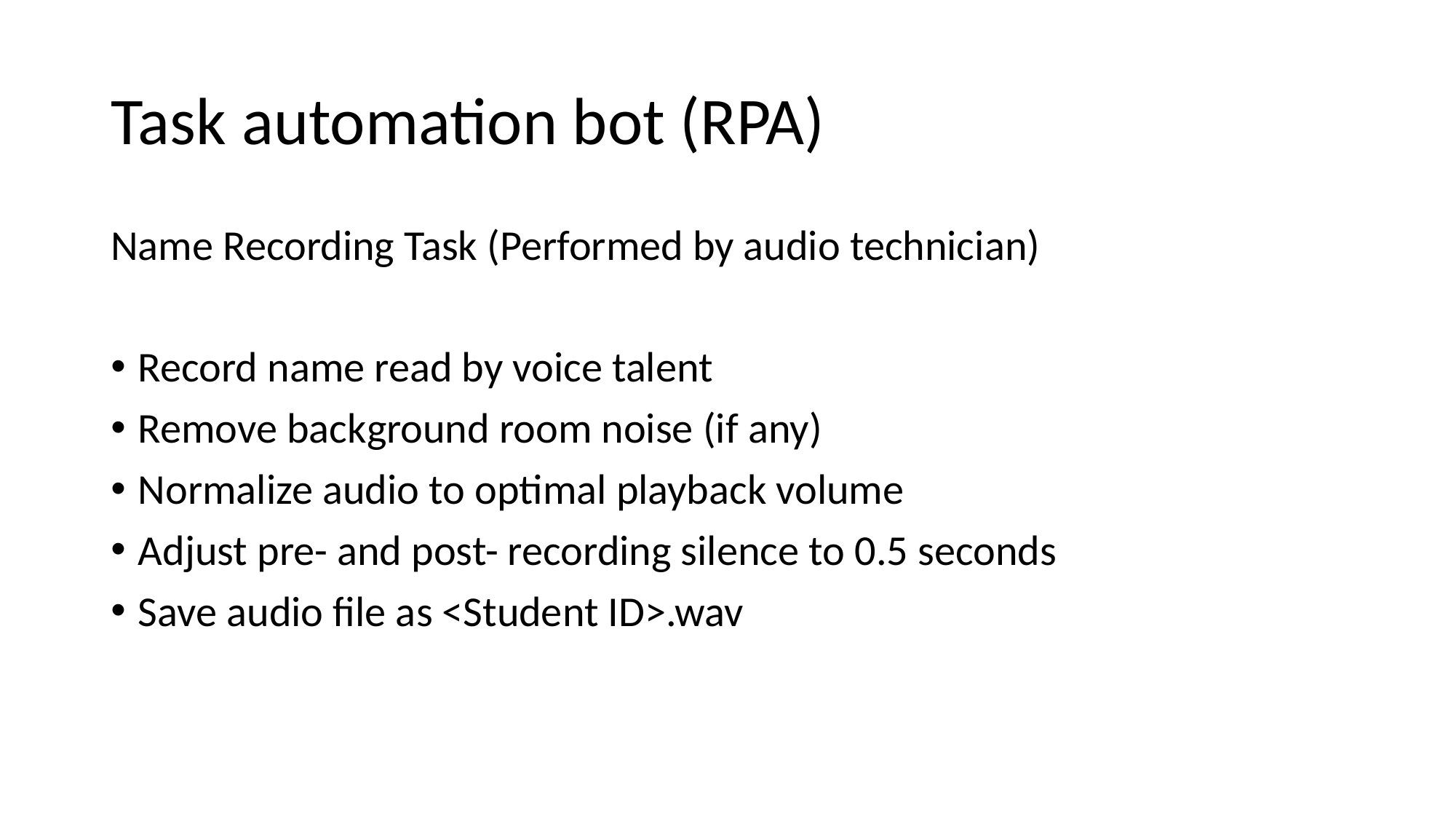

# Task automation bot (RPA)
Name Recording Task (Performed by audio technician)

Record name read by voice talent
Remove background room noise (if any)
Normalize audio to optimal playback volume
Adjust pre- and post- recording silence to 0.5 seconds
Save audio file as <Student ID>.wav